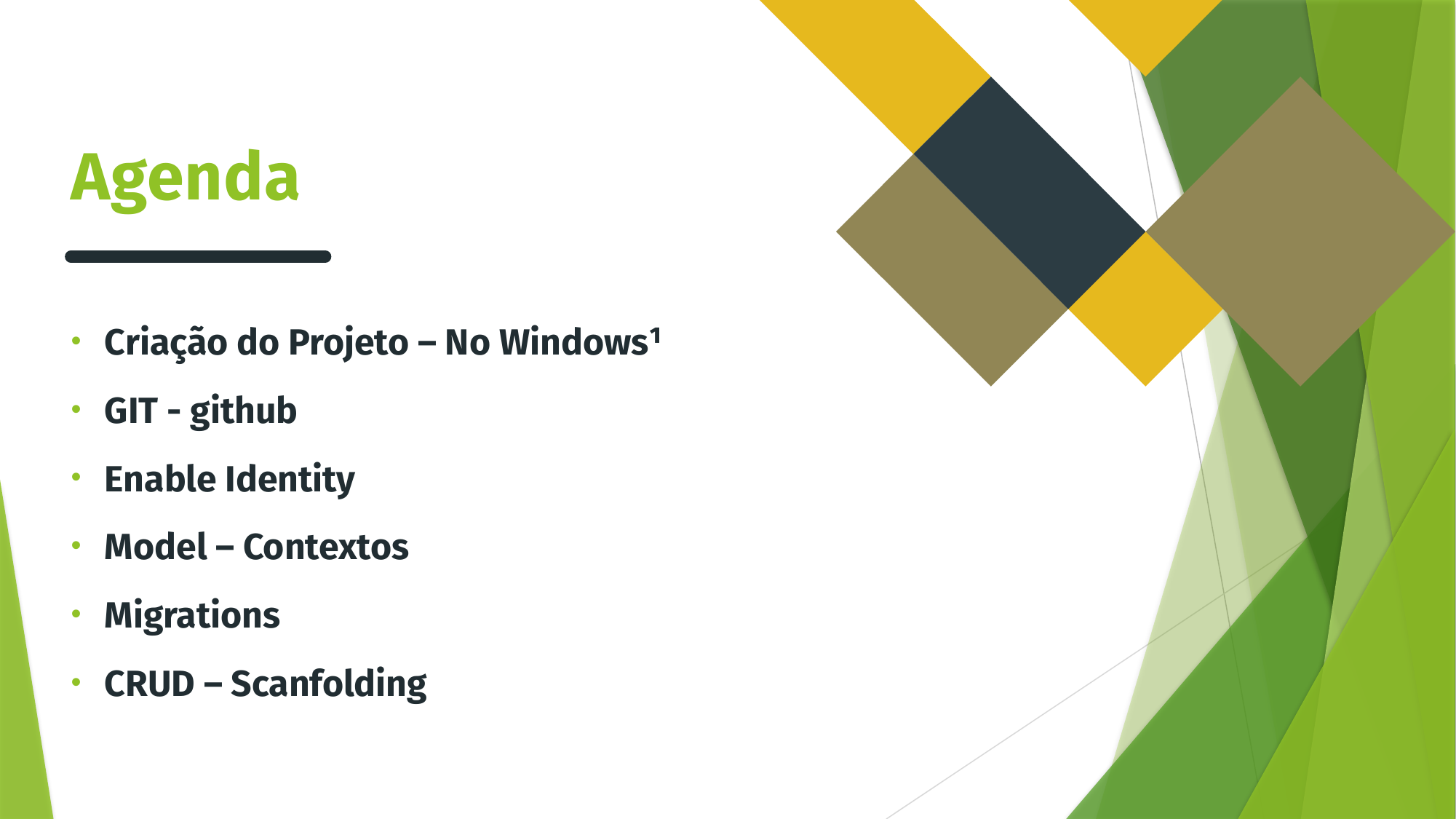

# Agenda
Criação do Projeto – No Windows¹
GIT - github
Enable Identity
Model – Contextos
Migrations
CRUD – Scanfolding